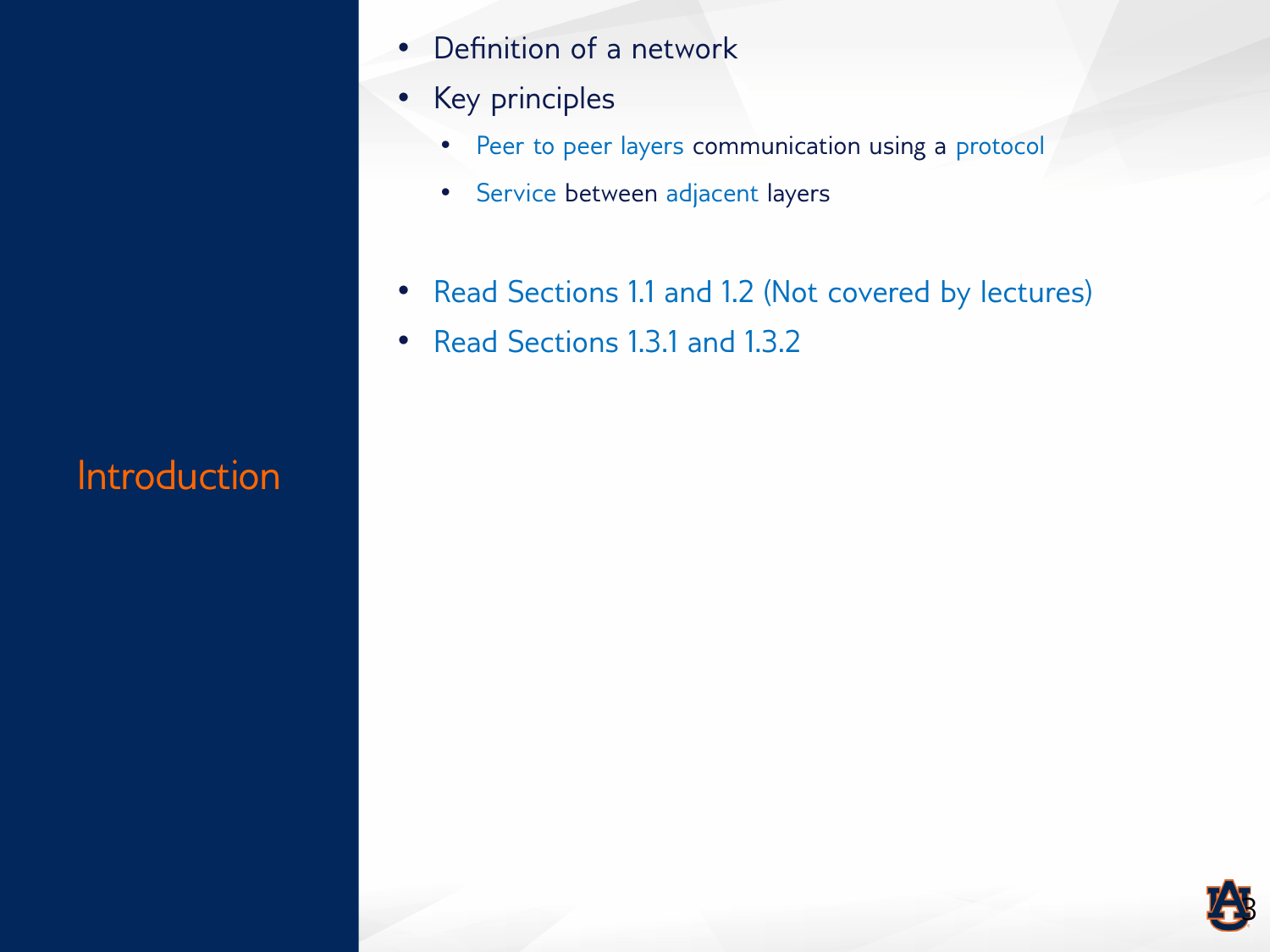

# Introduction

Definition of a network
Key principles
Peer to peer layers communication using a protocol
Service between adjacent layers

Read Sections 1.1 and 1.2 (Not covered by lectures)
Read Sections 1.3.1 and 1.3.2
3